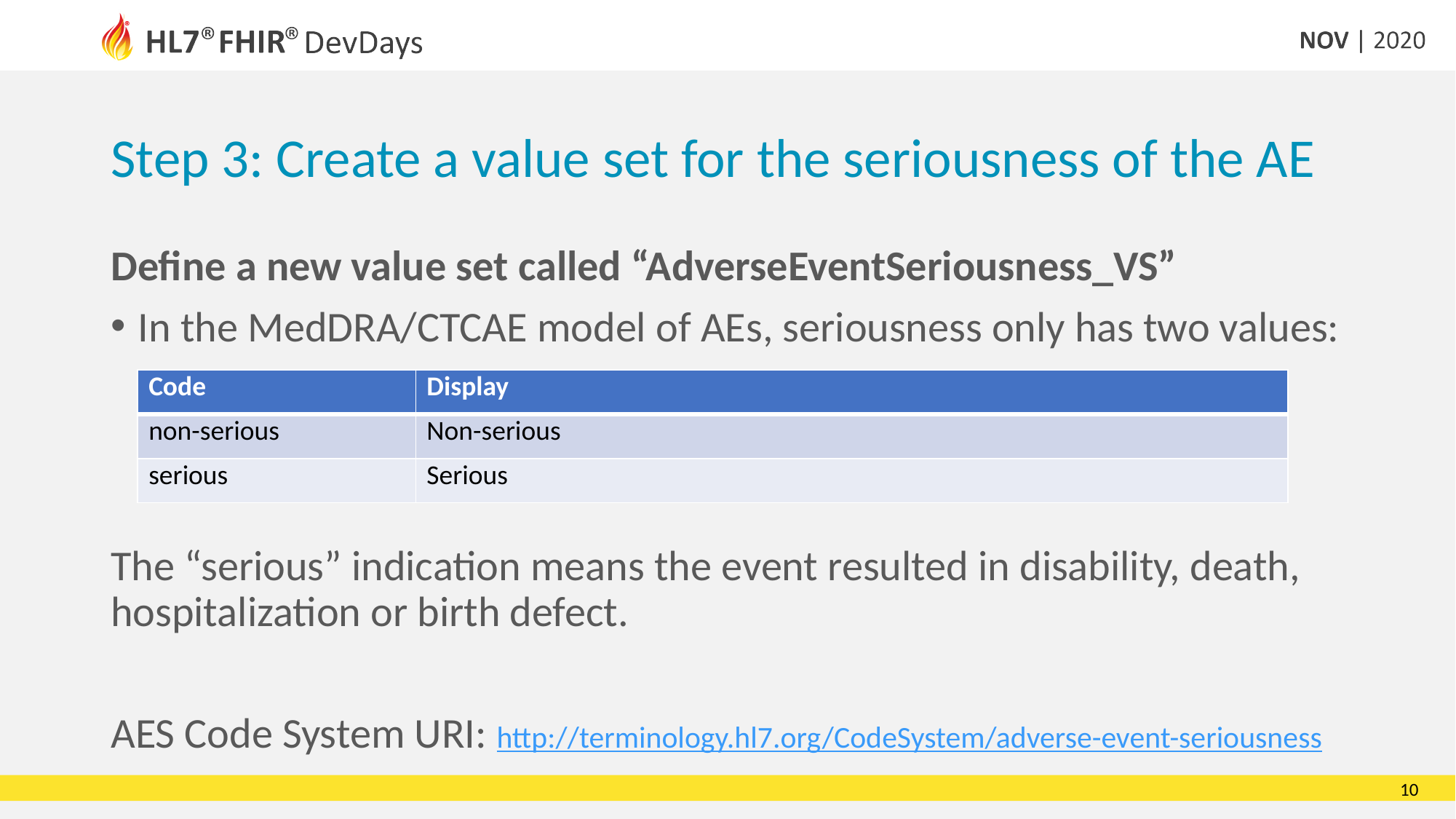

# Step 3: Create a value set for the seriousness of the AE
Define a new value set called “AdverseEventSeriousness_VS”
In the MedDRA/CTCAE model of AEs, seriousness only has two values:
| Code | Display |
| --- | --- |
| non-serious | Non-serious |
| serious | Serious |
The “serious” indication means the event resulted in disability, death, hospitalization or birth defect.

AES Code System URI: http://terminology.hl7.org/CodeSystem/adverse-event-seriousness